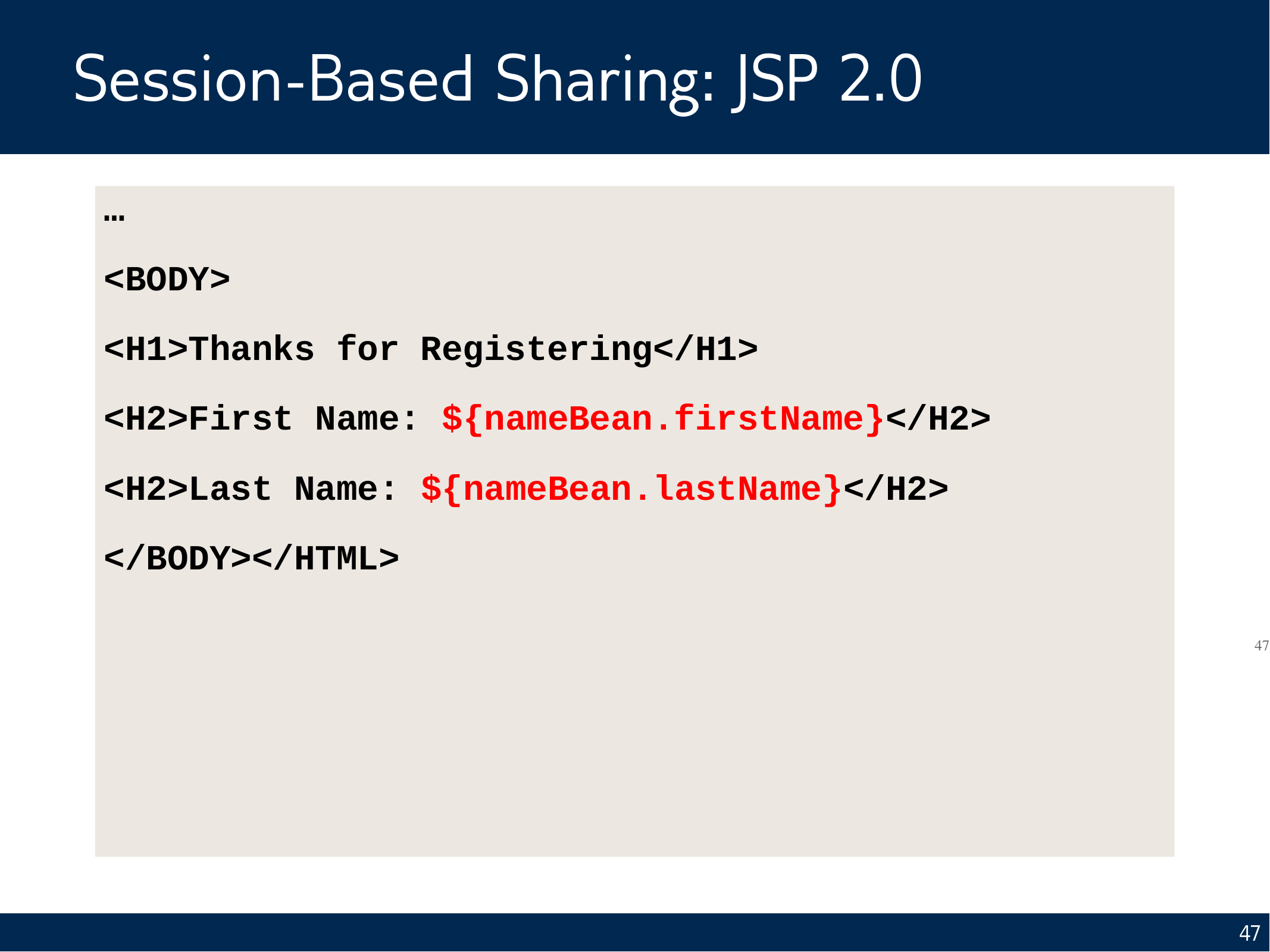

# Session-Based Sharing: JSP 2.0
…
<BODY>
<H1>Thanks for Registering</H1>
<H2>First Name: ${nameBean.firstName}</H2>
<H2>Last Name: ${nameBean.lastName}</H2>
</BODY></HTML>
47